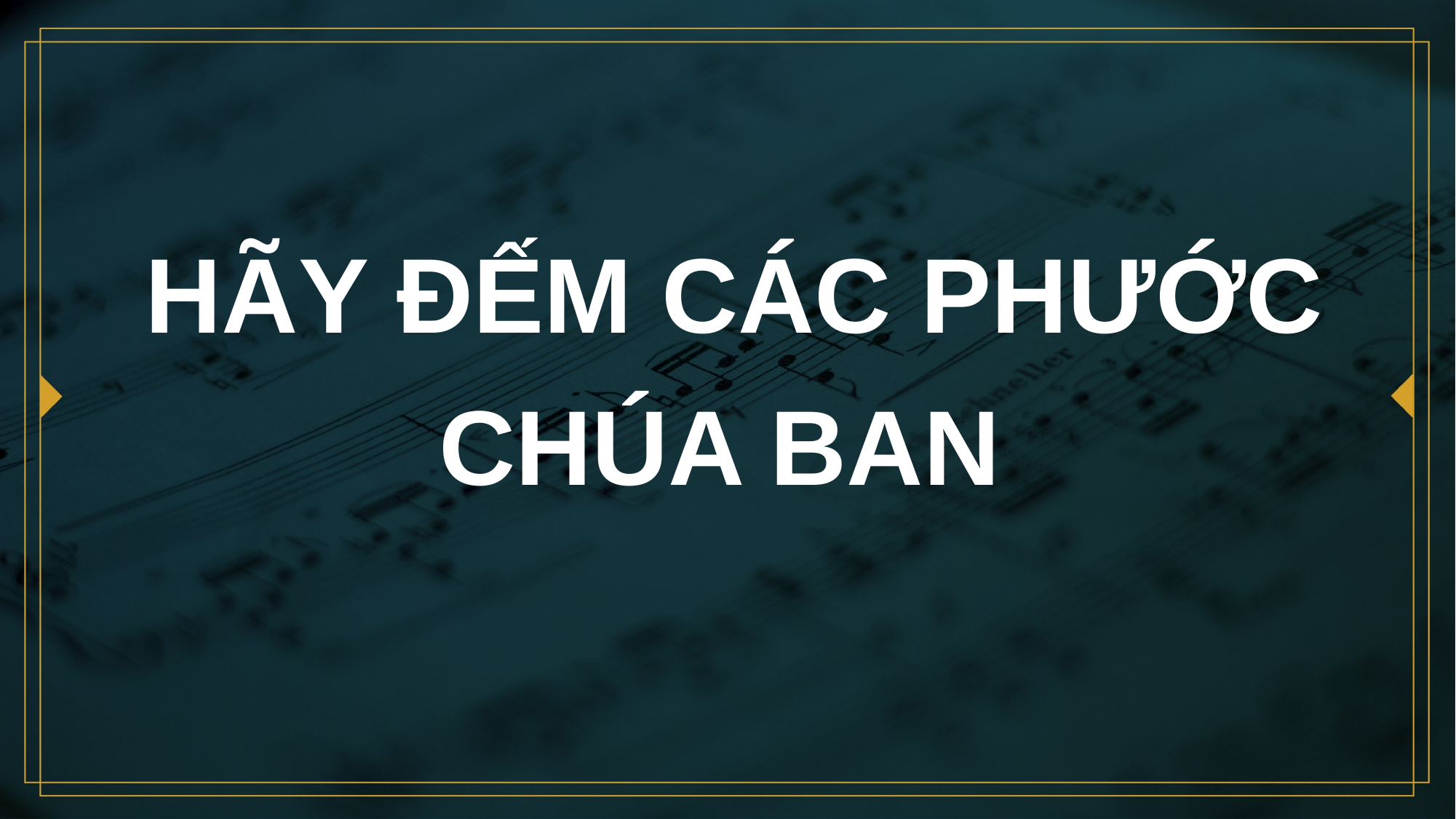

# HÃY ĐẾM CÁC PHƯỚC CHÚA BAN